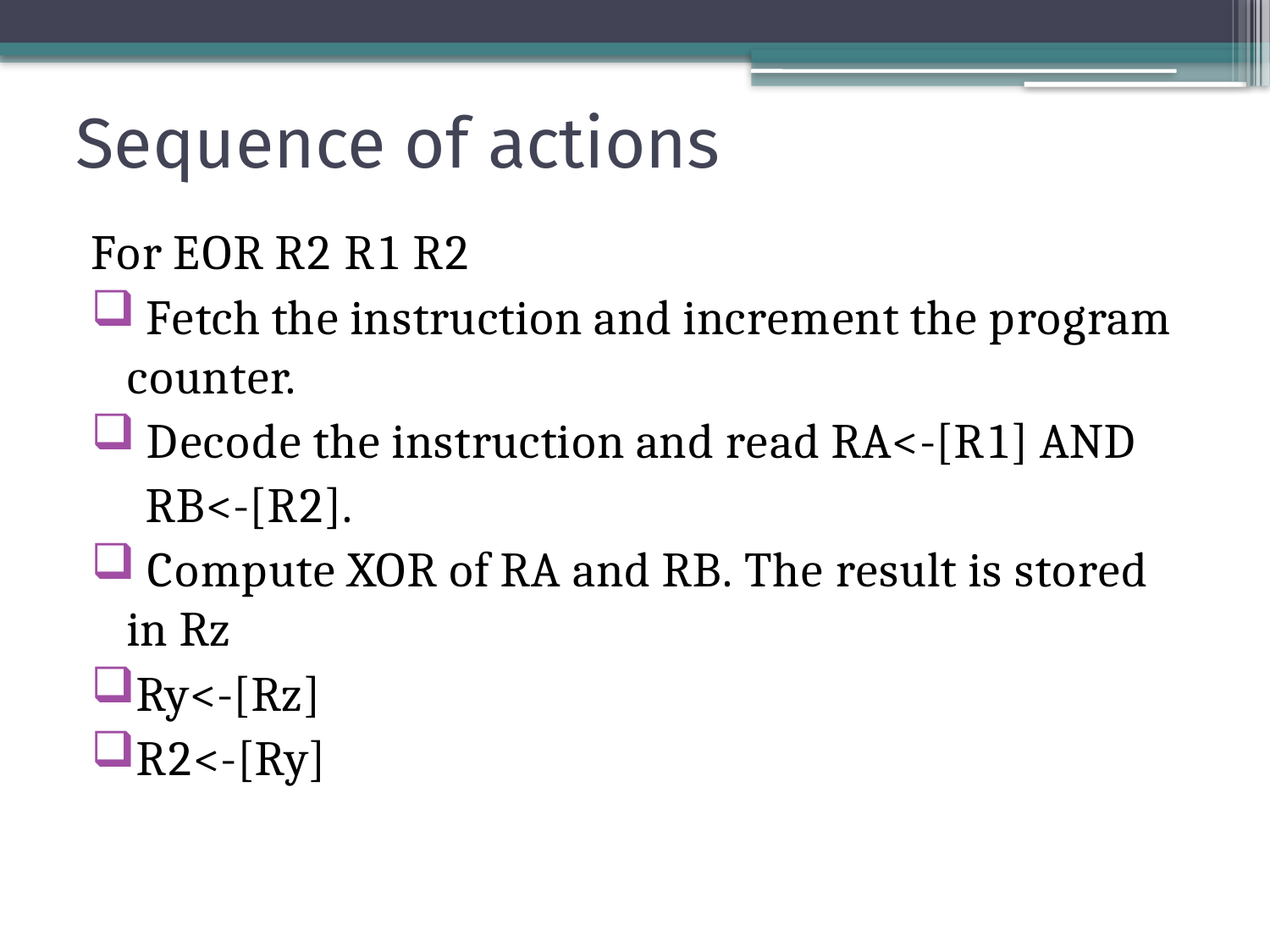

# Sequence of actions
For EOR R2 R1 R2
 Fetch the instruction and increment the program counter.
 Decode the instruction and read RA<-[R1] AND
     RB<-[R2].
 Compute XOR of RA and RB. The result is stored in Rz
Ry<-[Rz]
R2<-[Ry]